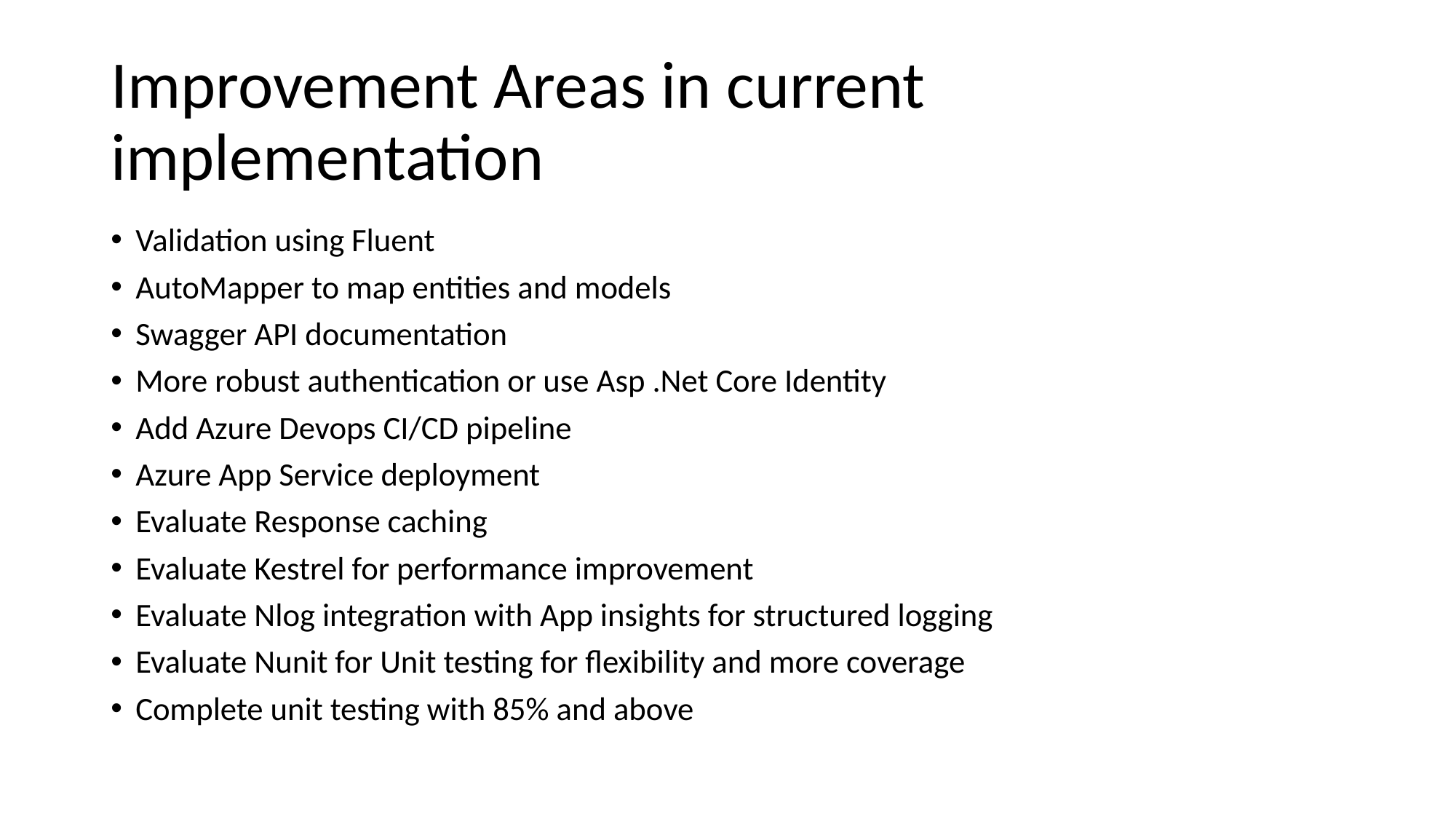

# Improvement Areas in current implementation
Validation using Fluent
AutoMapper to map entities and models
Swagger API documentation
More robust authentication or use Asp .Net Core Identity
Add Azure Devops CI/CD pipeline
Azure App Service deployment
Evaluate Response caching
Evaluate Kestrel for performance improvement
Evaluate Nlog integration with App insights for structured logging
Evaluate Nunit for Unit testing for flexibility and more coverage
Complete unit testing with 85% and above